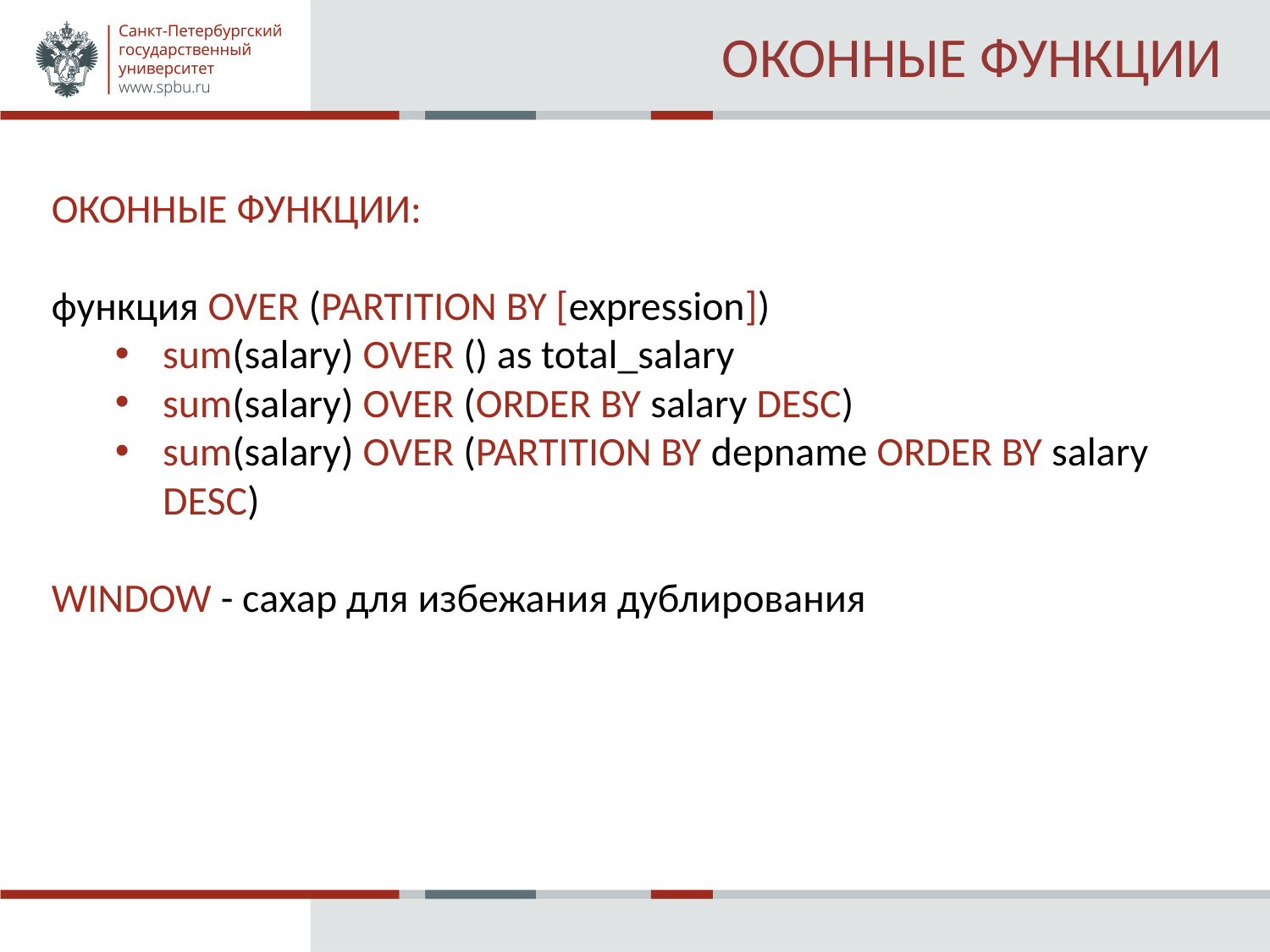

# ОКОННЫЕ ФУНКЦИИ
ОКОННЫЕ ФУНКЦИИ:

функция OVER (PARTITION BY [expression])
sum(salary) OVER () as total_salary
sum(salary) OVER (ORDER BY salary DESC)
sum(salary) OVER (PARTITION BY depname ORDER BY salary DESC)

WINDOW - сахар для избежания дублирования
5